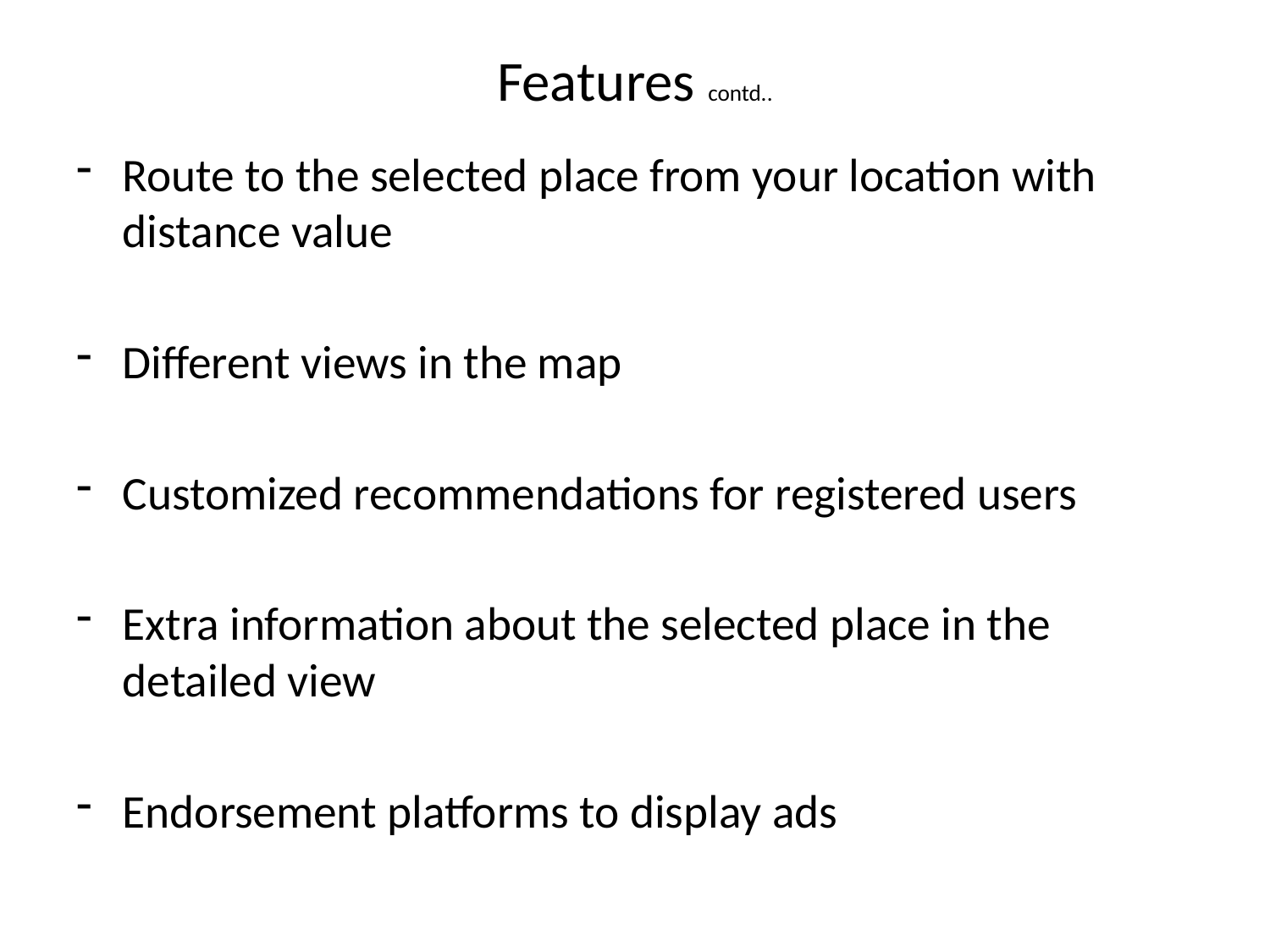

# Features contd..
Route to the selected place from your location with distance value

Different views in the map

Customized recommendations for registered users

Extra information about the selected place in the detailed view

Endorsement platforms to display ads